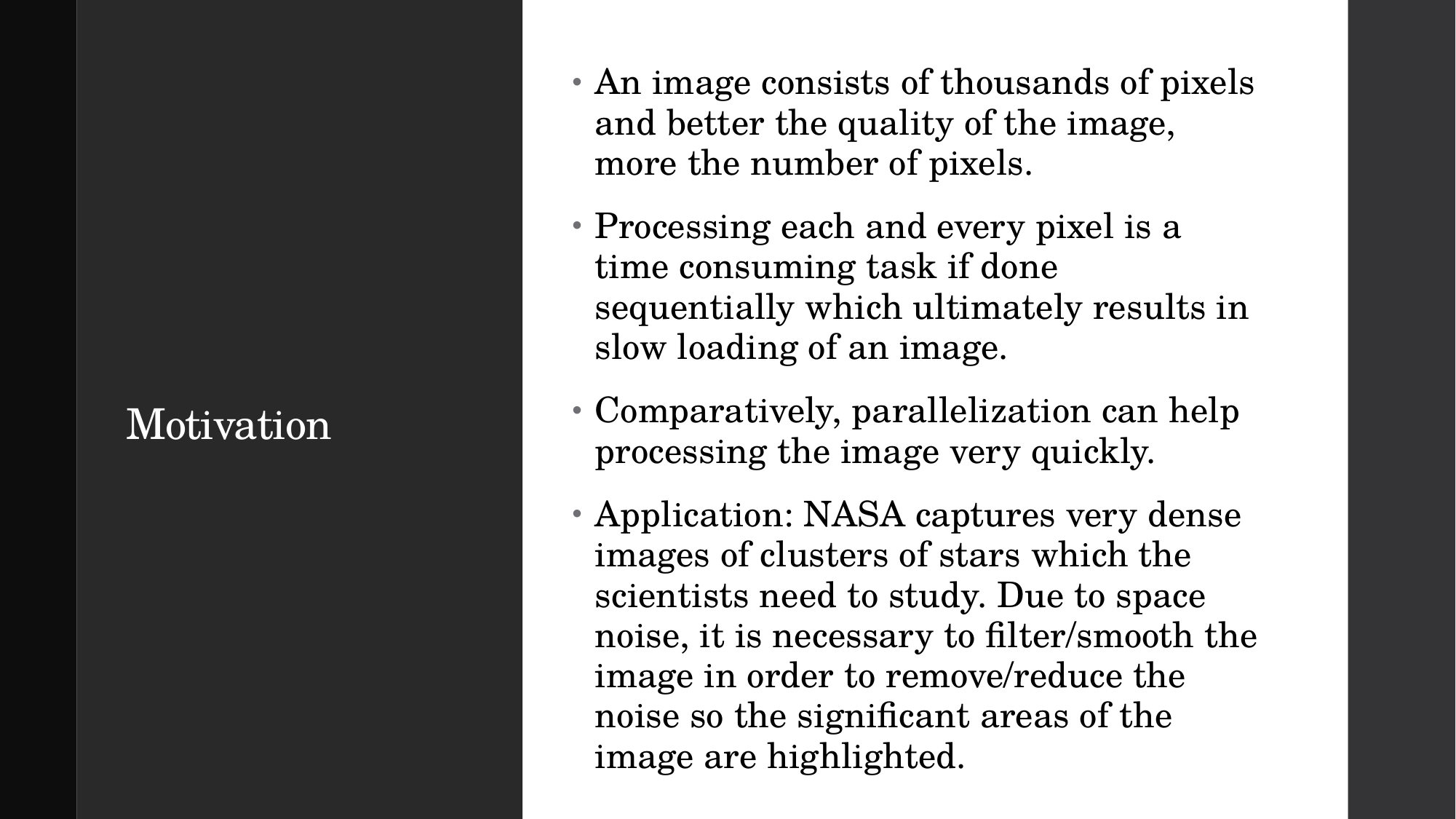

An image consists of thousands of pixels and better the quality of the image, more the number of pixels.
Processing each and every pixel is a time consuming task if done sequentially which ultimately results in slow loading of an image.
Comparatively, parallelization can help processing the image very quickly.
Application: NASA captures very dense images of clusters of stars which the scientists need to study. Due to space noise, it is necessary to filter/smooth the image in order to remove/reduce the noise so the significant areas of the image are highlighted.
# Motivation